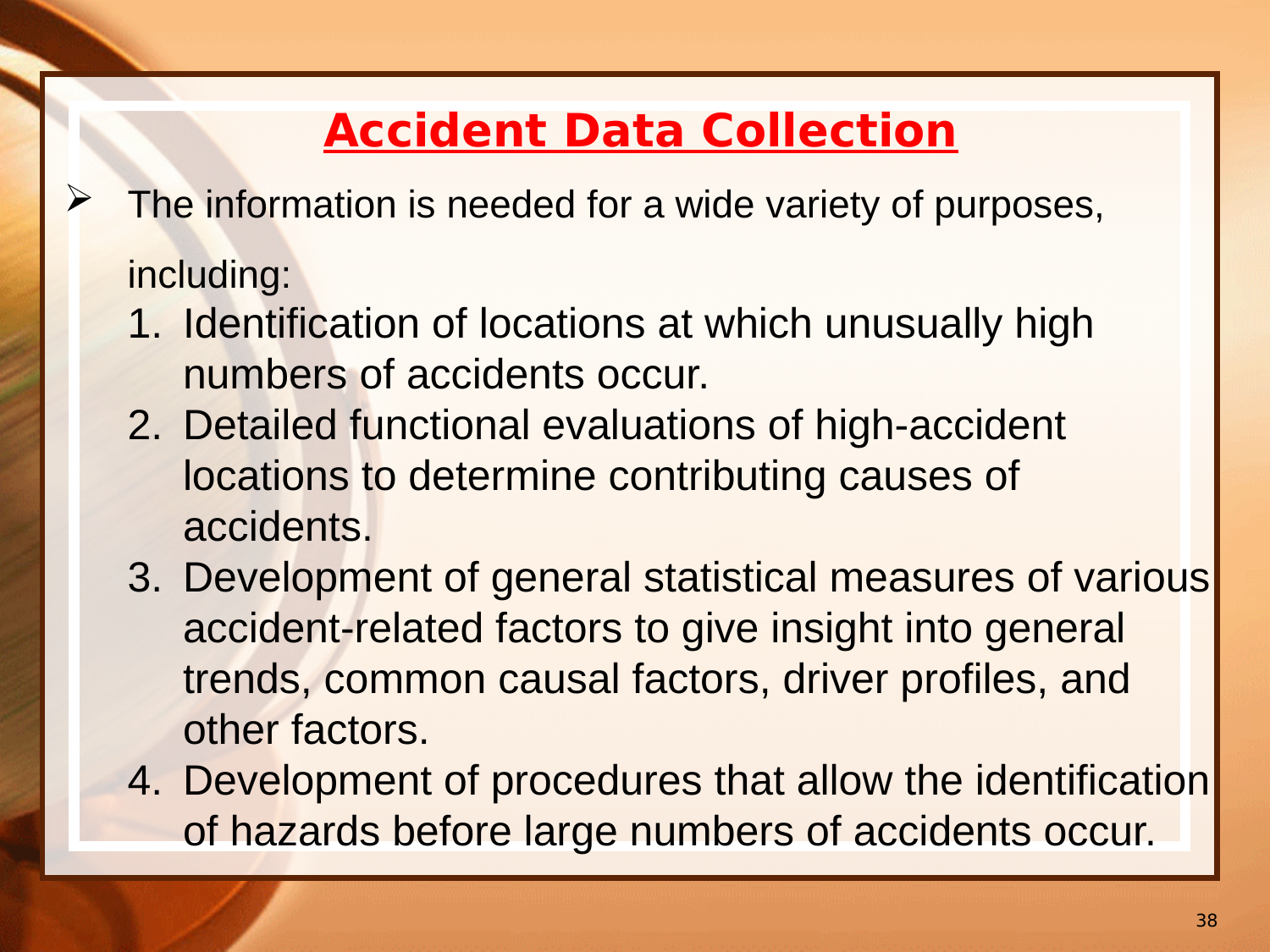

38
Accident Data Collection
The information is needed for a wide variety of purposes, including:
Identification of locations at which unusually high numbers of accidents occur.
Detailed functional evaluations of high-accident locations to determine contributing causes of accidents.
Development of general statistical measures of various accident-related factors to give insight into general trends, common causal factors, driver profiles, and other factors.
Development of procedures that allow the identification of hazards before large numbers of accidents occur.